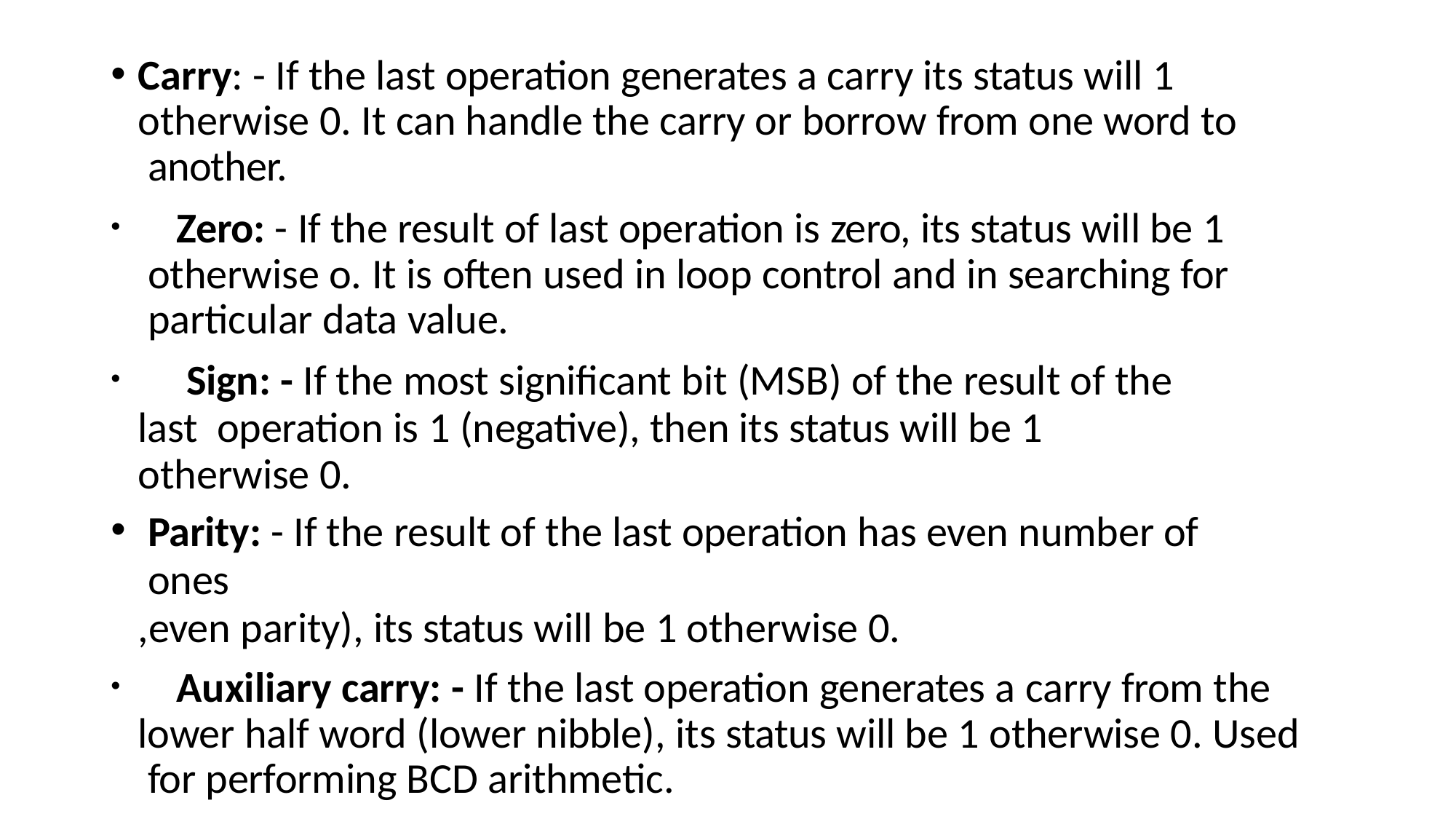

Carry: - If the last operation generates a carry its status will 1  otherwise 0. It can handle the carry or borrow from one word to  another.
	Zero: - If the result of last operation is zero, its status will be 1  otherwise o. It is often used in loop control and in searching for  particular data value.
	Sign: - If the most significant bit (MSB) of the result of the last  operation is 1 (negative), then its status will be 1 otherwise 0.
Parity: - If the result of the last operation has even number of ones
,even parity), its status will be 1 otherwise 0.
	Auxiliary carry: - If the last operation generates a carry from the  lower half word (lower nibble), its status will be 1 otherwise 0. Used  for performing BCD arithmetic.